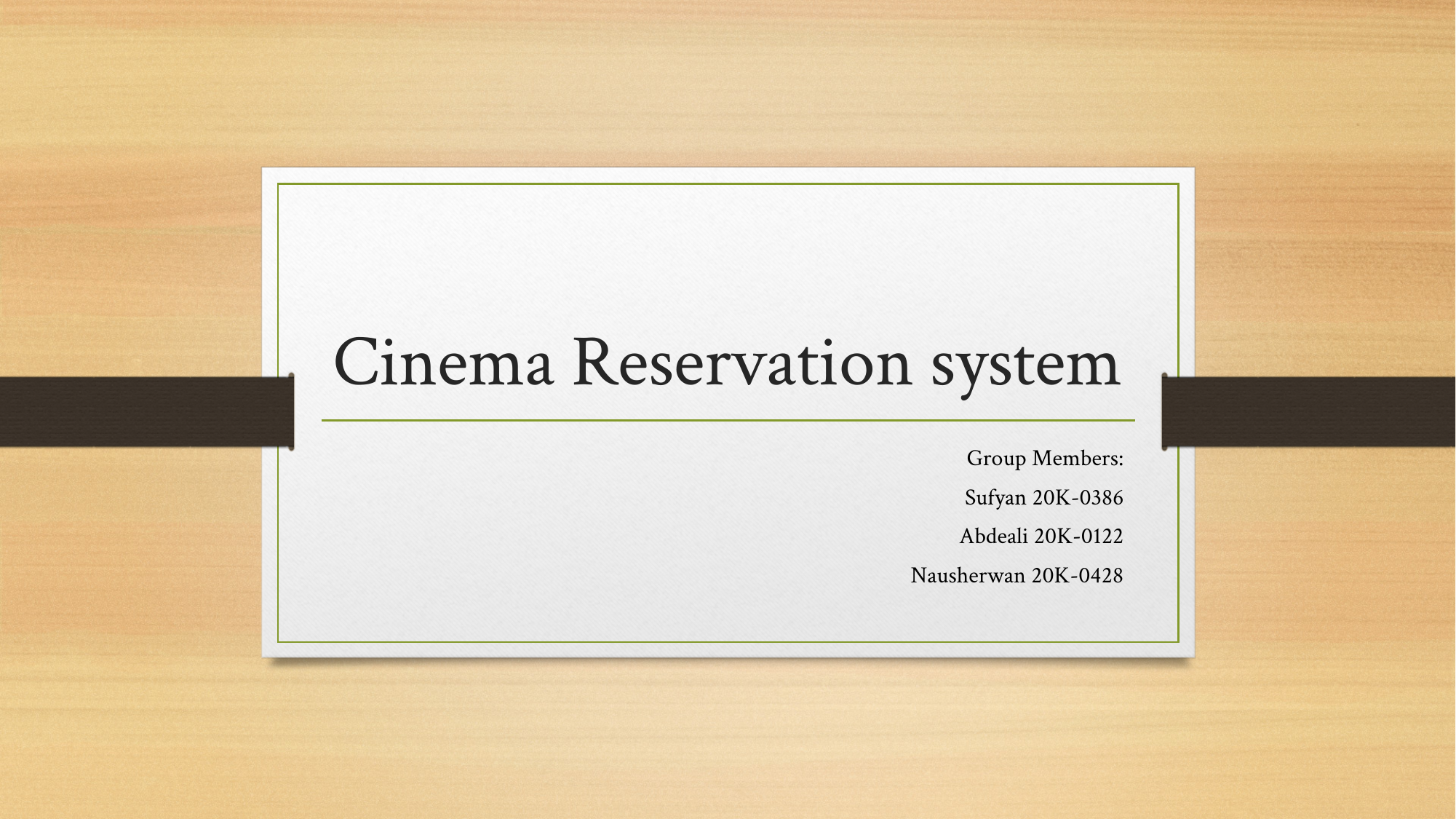

# Cinema Reservation system
Group Members:
Sufyan 20K-0386
Abdeali 20K-0122
Nausherwan 20K-0428